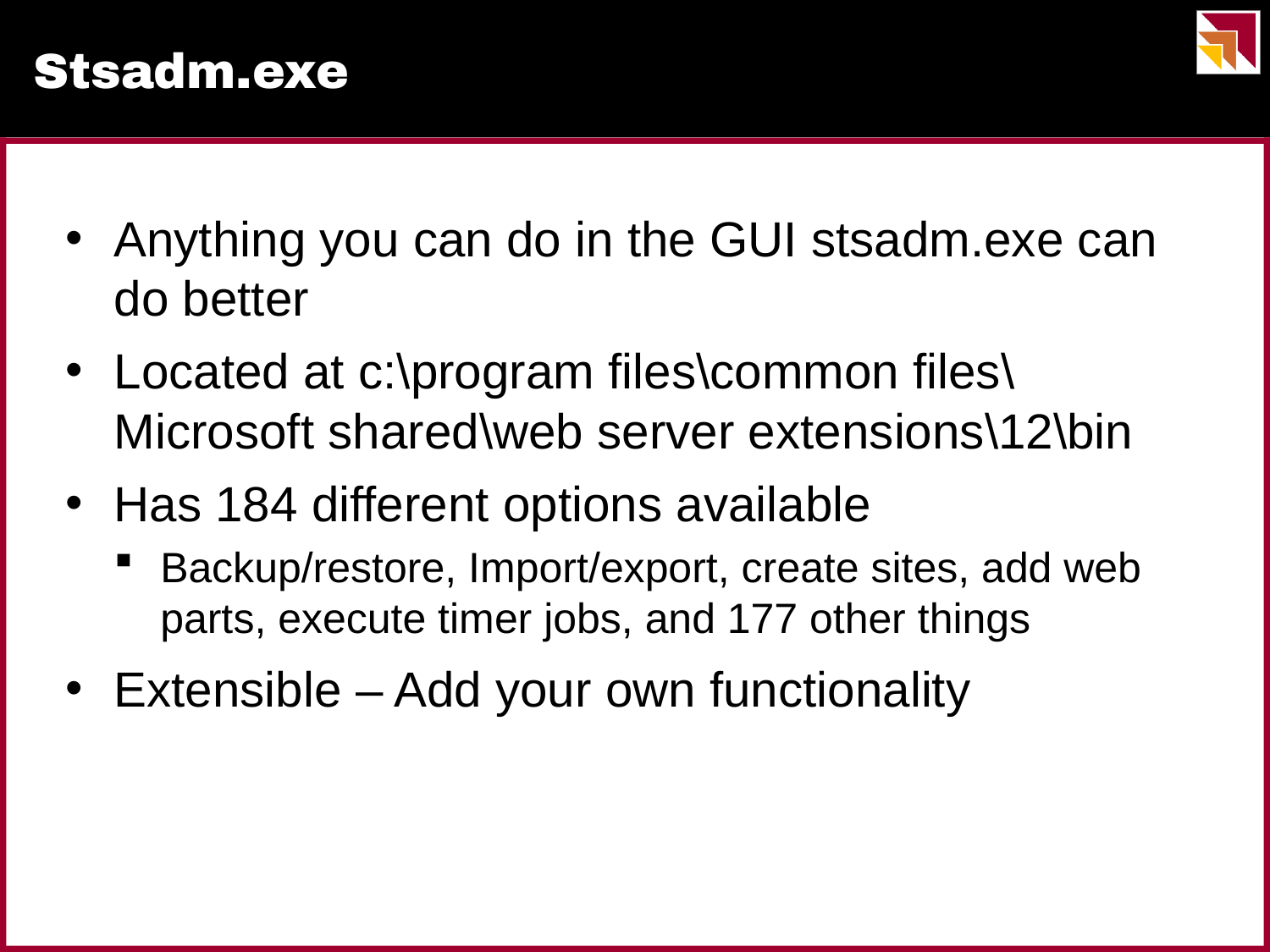

# Stsadm.exe
Anything you can do in the GUI stsadm.exe can do better
Located at c:\program files\common files\Microsoft shared\web server extensions\12\bin
Has 184 different options available
Backup/restore, Import/export, create sites, add web parts, execute timer jobs, and 177 other things
Extensible – Add your own functionality